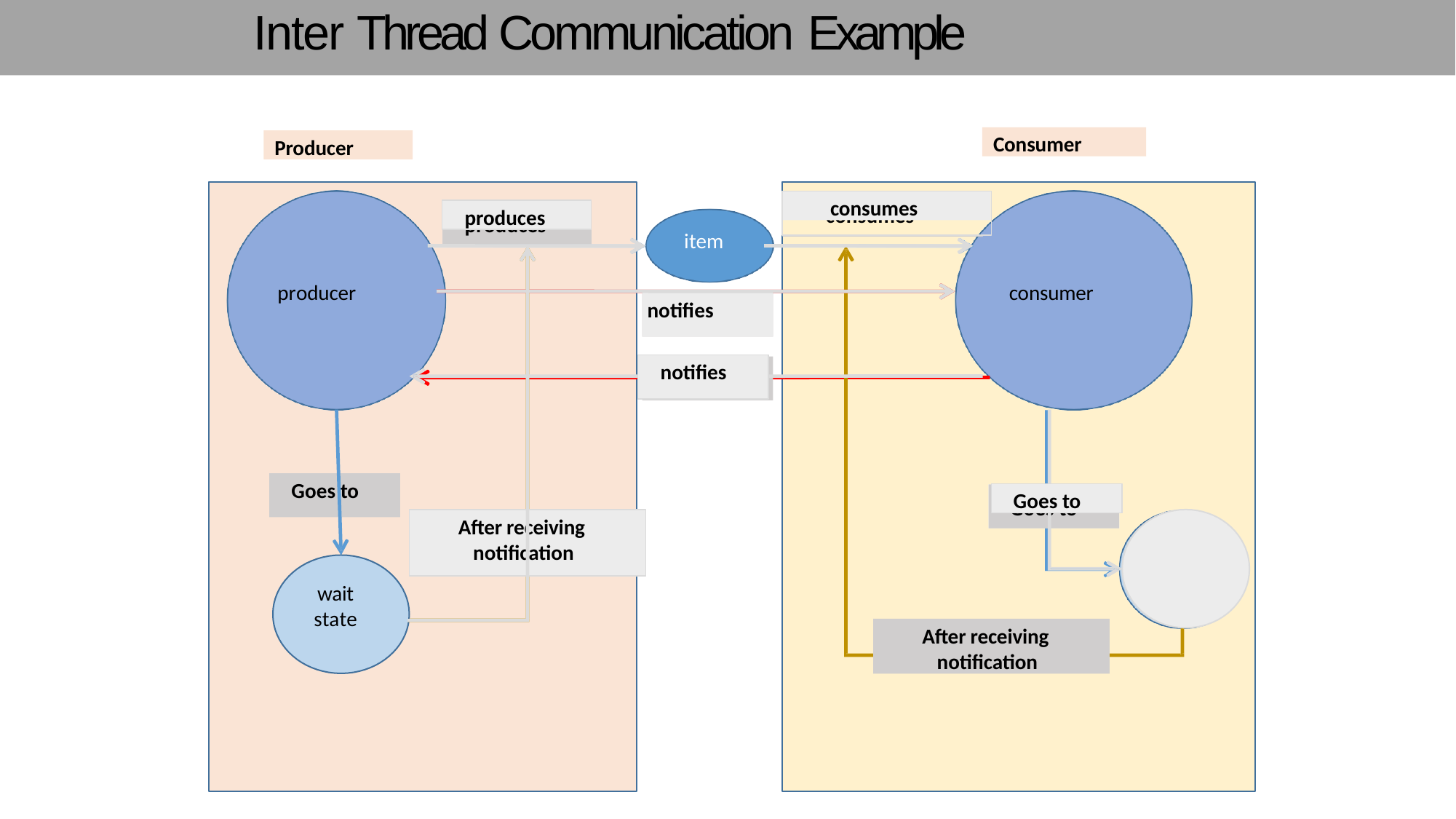

# Inter Thread Communication Example
Consumer
Producer

consumes
produces
consumes
produces
item

producer
consumer

notifies
notifies

notifies
notifies

Goes to
Goes to
Goes to

After receiving  notification
After receiving
notification
wait  state

wait
state
After receiving  notification
28